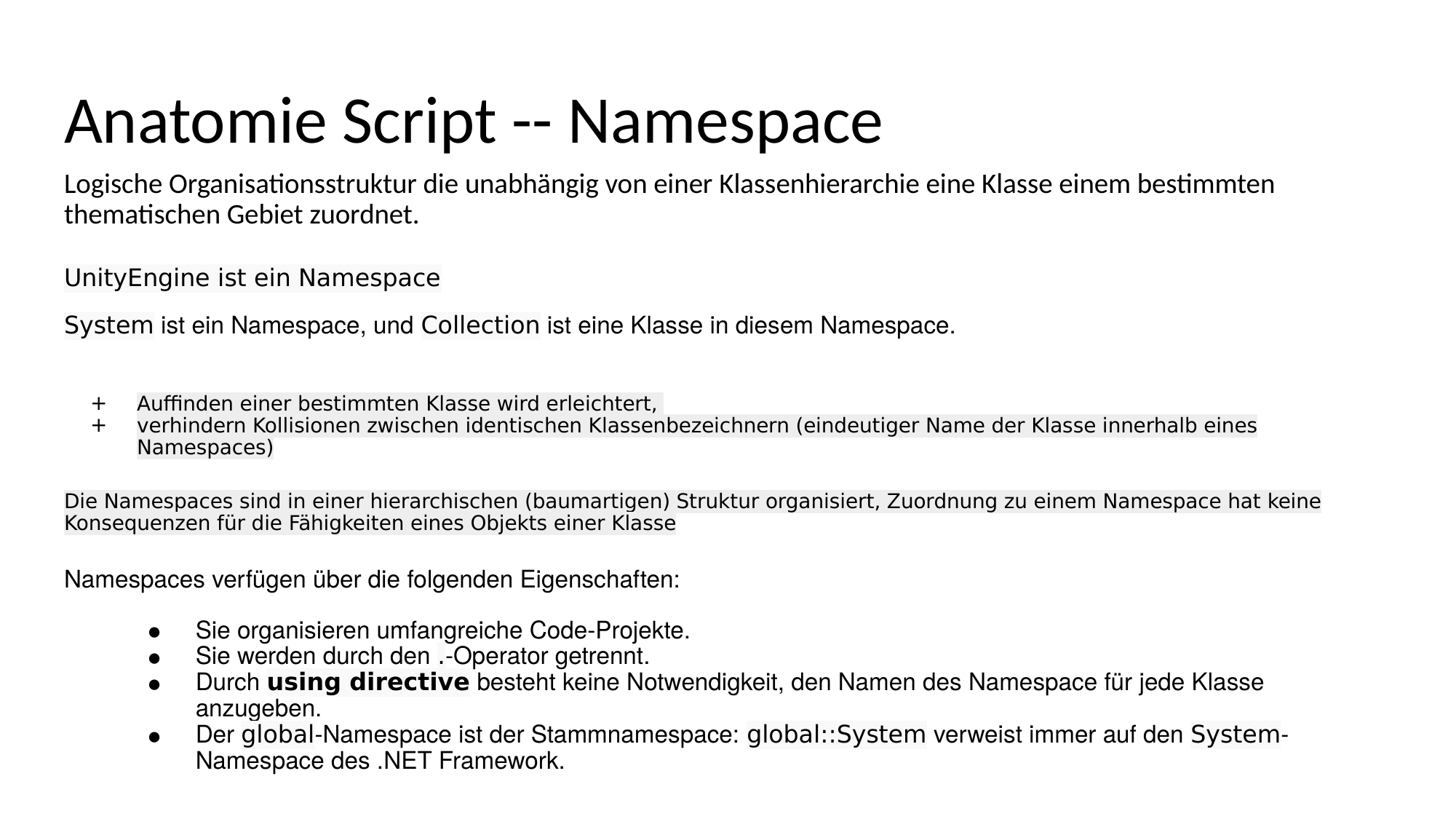

# Anatomie Script -- Namespace
Logische Organisationsstruktur die unabhängig von einer Klassenhierarchie eine Klasse einem bestimmten thematischen Gebiet zuordnet.
UnityEngine ist ein Namespace
System ist ein Namespace, und Collection ist eine Klasse in diesem Namespace.

Auffinden einer bestimmten Klasse wird erleichtert,
verhindern Kollisionen zwischen identischen Klassenbezeichnern (eindeutiger Name der Klasse innerhalb eines Namespaces)
Die Namespaces sind in einer hierarchischen (baumartigen) Struktur organisiert, Zuordnung zu einem Namespace hat keine Konsequenzen für die Fähigkeiten eines Objekts einer Klasse
Namespaces verfügen über die folgenden Eigenschaften:
Sie organisieren umfangreiche Code-Projekte.
Sie werden durch den .-Operator getrennt.
Durch using directive besteht keine Notwendigkeit, den Namen des Namespace für jede Klasse anzugeben.
Der global-Namespace ist der Stammnamespace: global::System verweist immer auf den System-Namespace des .NET Framework.